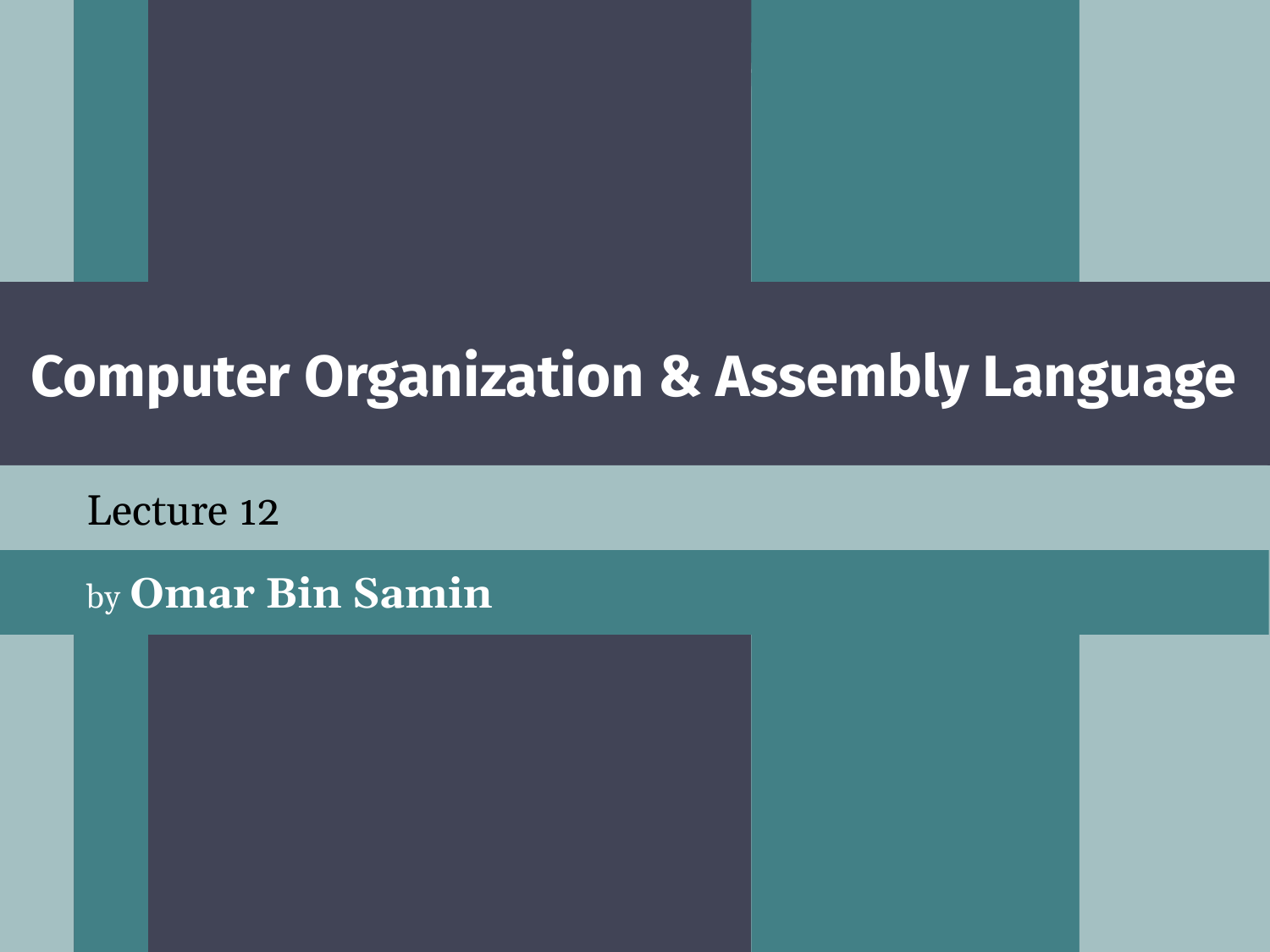

Computer Organization & Assembly Language
Lecture 12
by Omar Bin Samin